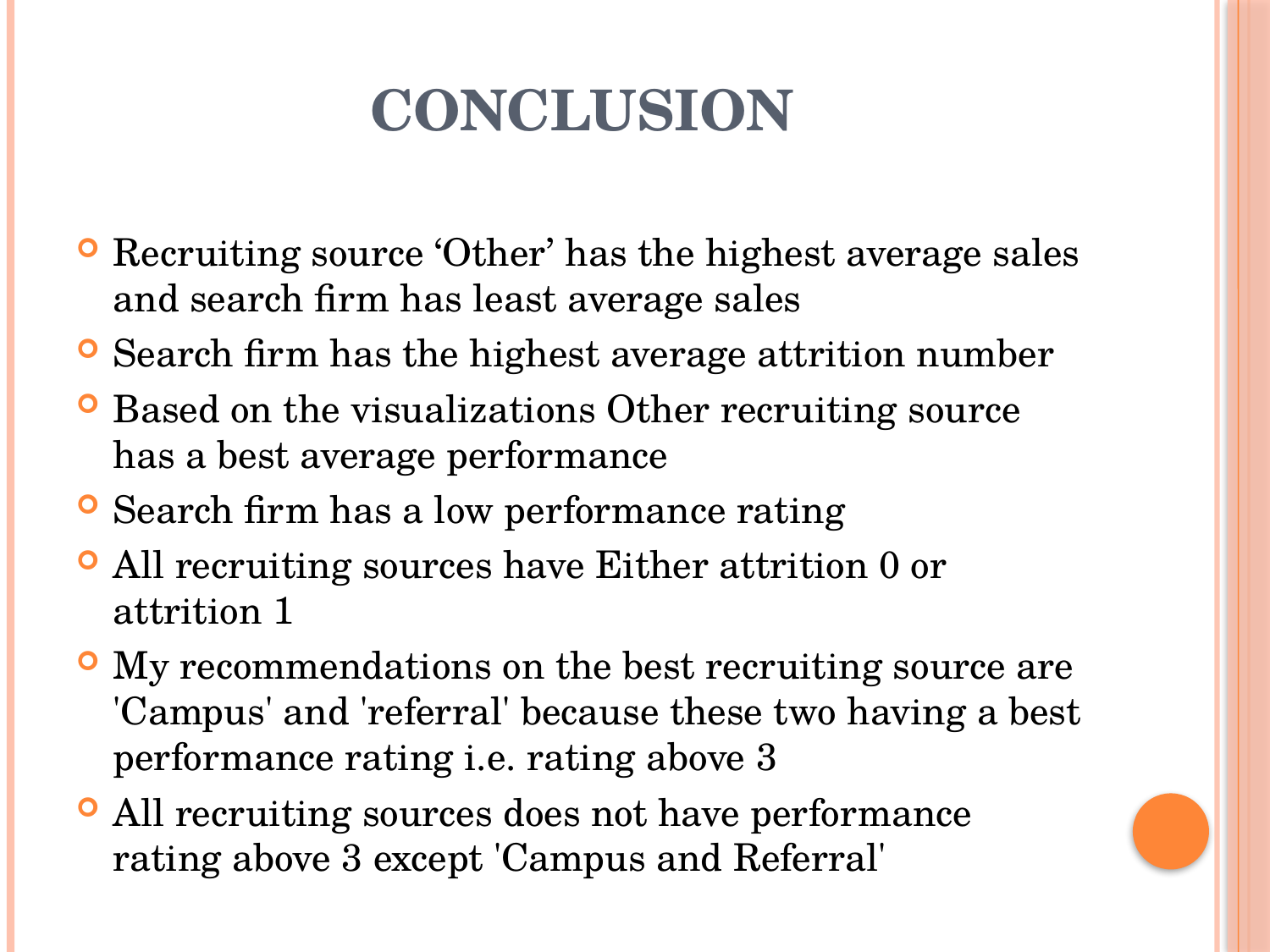

# conclusion
Recruiting source ‘Other’ has the highest average sales and search firm has least average sales
Search firm has the highest average attrition number
Based on the visualizations Other recruiting source has a best average performance
Search firm has a low performance rating
All recruiting sources have Either attrition 0 or attrition 1
My recommendations on the best recruiting source are 'Campus' and 'referral' because these two having a best performance rating i.e. rating above 3
All recruiting sources does not have performance rating above 3 except 'Campus and Referral'